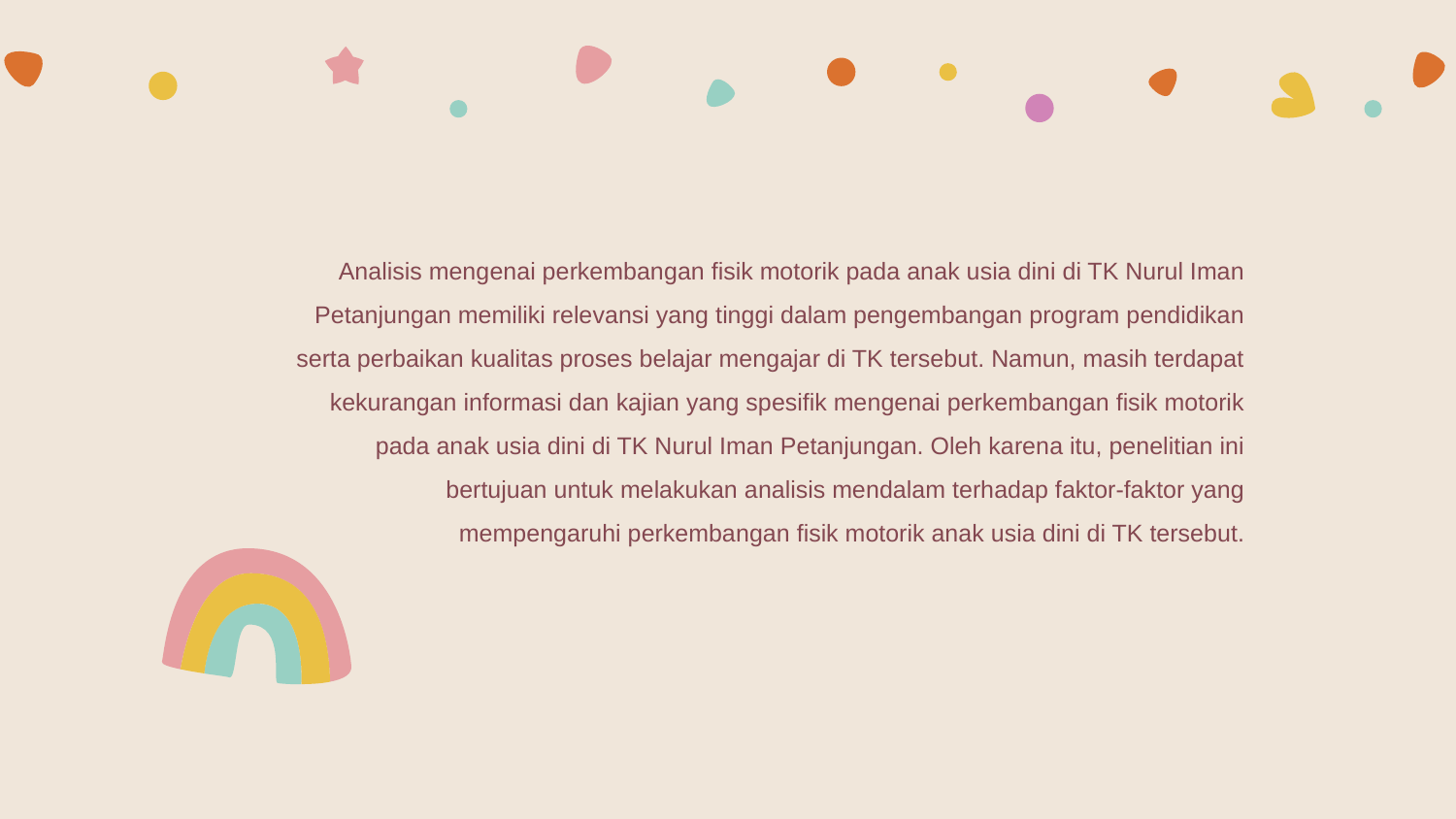

Analisis mengenai perkembangan fisik motorik pada anak usia dini di TK Nurul Iman Petanjungan memiliki relevansi yang tinggi dalam pengembangan program pendidikan serta perbaikan kualitas proses belajar mengajar di TK tersebut. Namun, masih terdapat kekurangan informasi dan kajian yang spesifik mengenai perkembangan fisik motorik pada anak usia dini di TK Nurul Iman Petanjungan. Oleh karena itu, penelitian ini bertujuan untuk melakukan analisis mendalam terhadap faktor-faktor yang mempengaruhi perkembangan fisik motorik anak usia dini di TK tersebut.